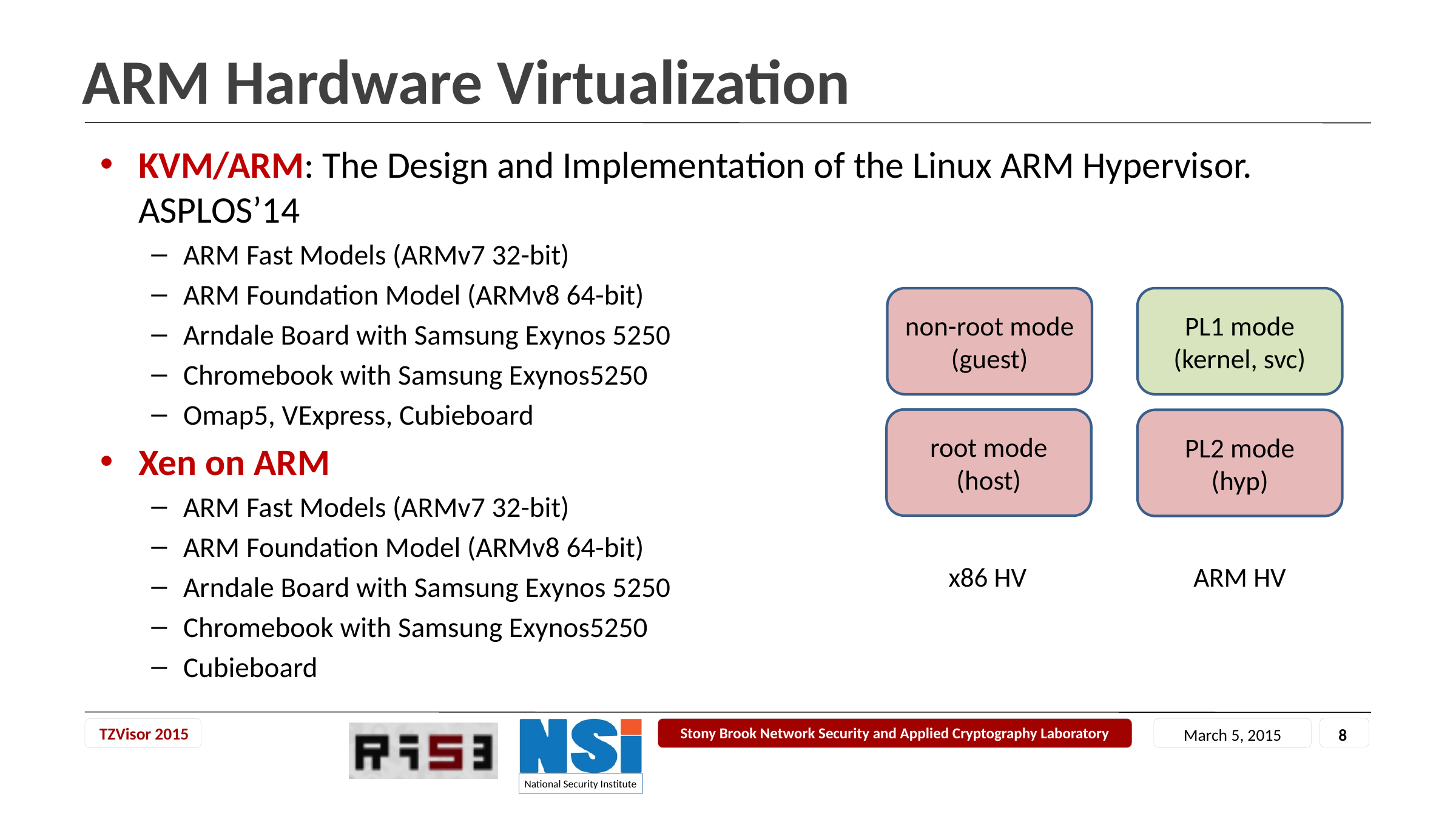

# ARM Hardware Virtualization
KVM/ARM: The Design and Implementation of the Linux ARM Hypervisor. ASPLOS’14
ARM Fast Models (ARMv7 32-bit)
ARM Foundation Model (ARMv8 64-bit)
Arndale Board with Samsung Exynos 5250
Chromebook with Samsung Exynos5250
Omap5, VExpress, Cubieboard
Xen on ARM
ARM Fast Models (ARMv7 32-bit)
ARM Foundation Model (ARMv8 64-bit)
Arndale Board with Samsung Exynos 5250
Chromebook with Samsung Exynos5250
Cubieboard

non-root mode (guest)
PL1 mode
(kernel, svc)
root mode
(host)
PL2 mode
(hyp)
x86 HV
ARM HV